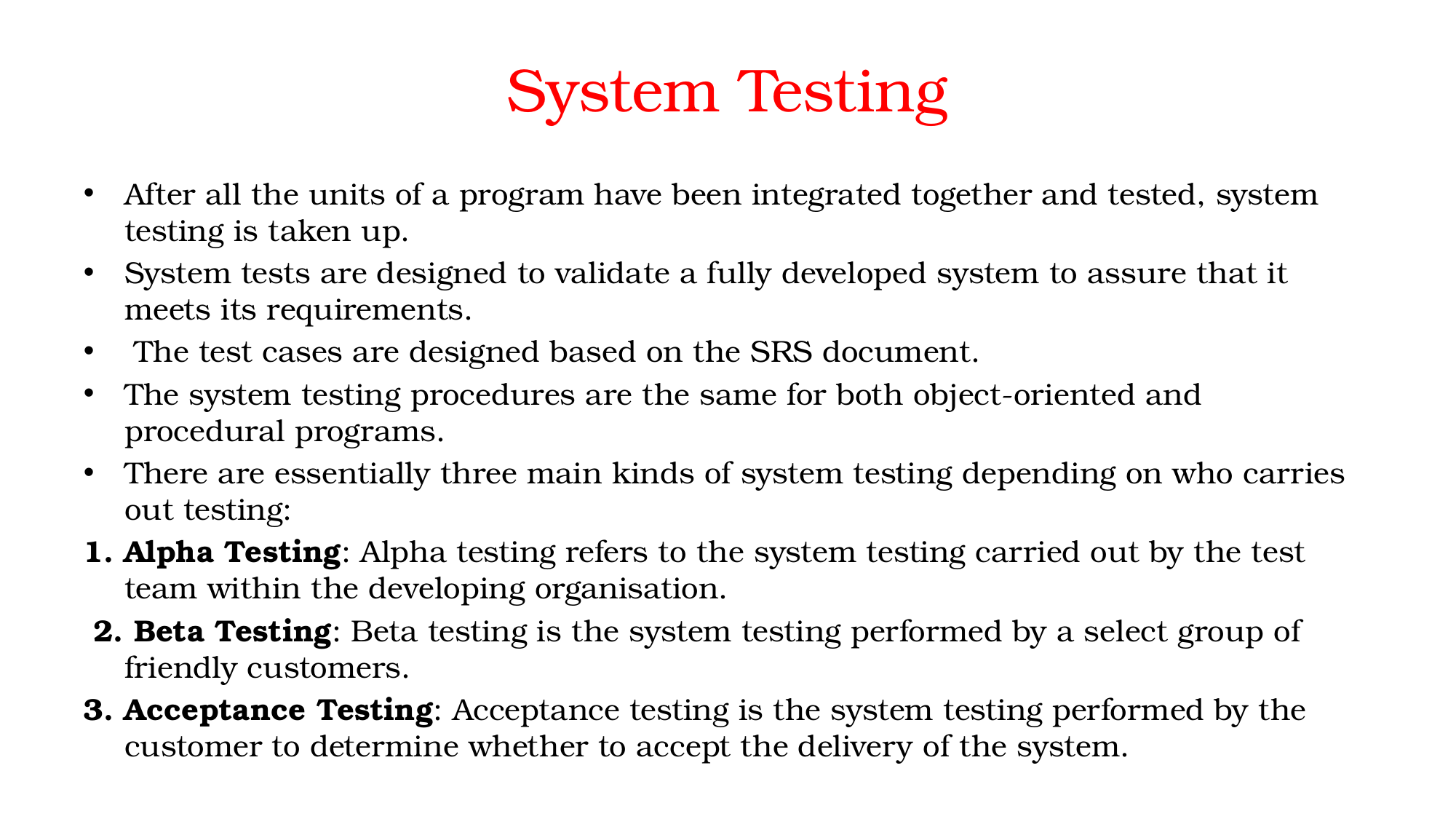

# System Testing
After all the units of a program have been integrated together and tested, system testing is taken up.
System tests are designed to validate a fully developed system to assure that it meets its requirements.
 The test cases are designed based on the SRS document.
The system testing procedures are the same for both object-oriented and procedural programs.
There are essentially three main kinds of system testing depending on who carries out testing:
1. Alpha Testing: Alpha testing refers to the system testing carried out by the test team within the developing organisation.
 2. Beta Testing: Beta testing is the system testing performed by a select group of friendly customers.
3. Acceptance Testing: Acceptance testing is the system testing performed by the customer to determine whether to accept the delivery of the system.